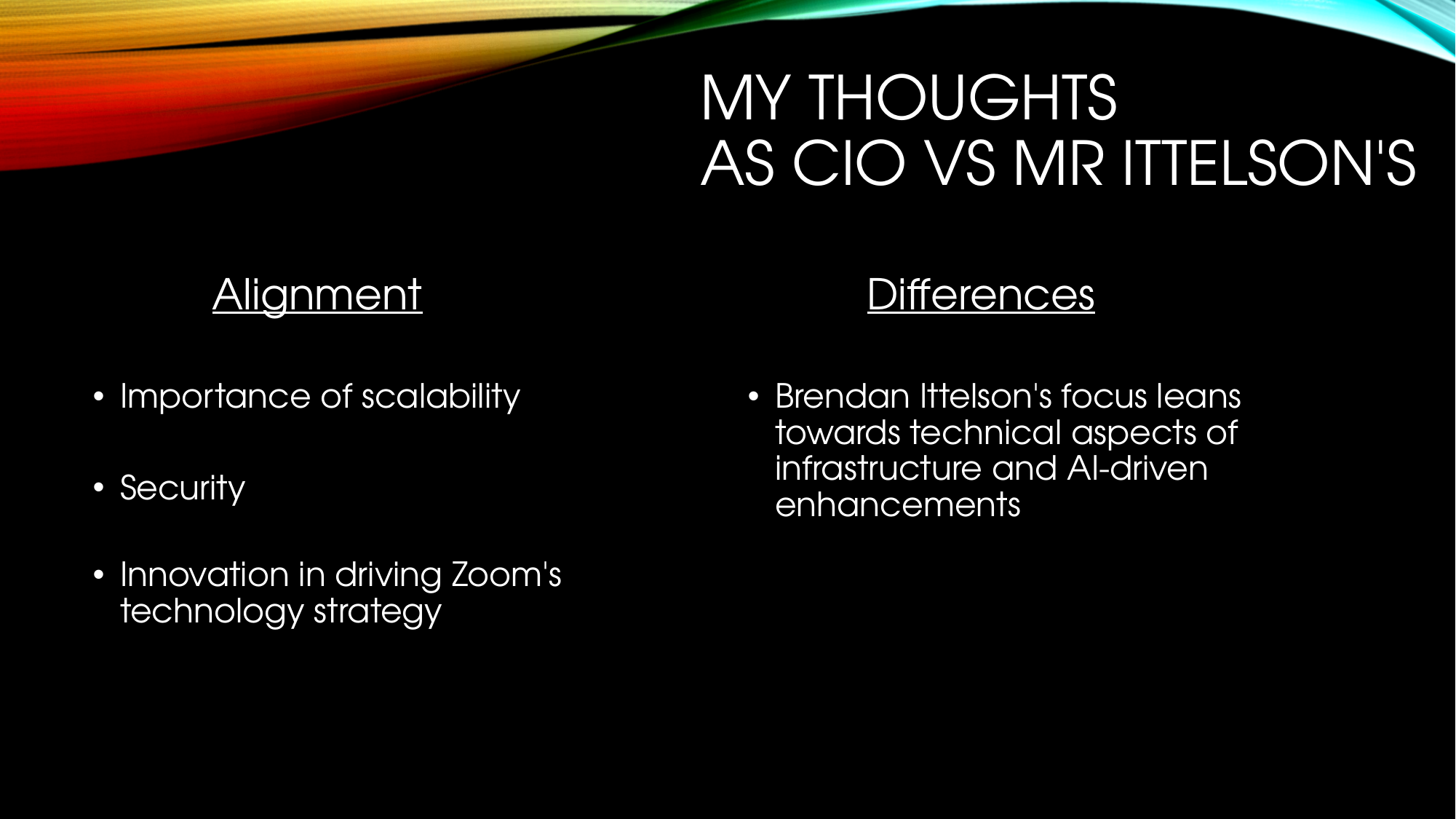

# MY THOUGHTS AS CIO VS MR ITTELSON'S

Alignment
Differences
Importance of scalability
Security
Innovation in driving Zoom's technology strategy
Brendan Ittelson's focus leans towards technical aspects of infrastructure and AI-driven enhancements